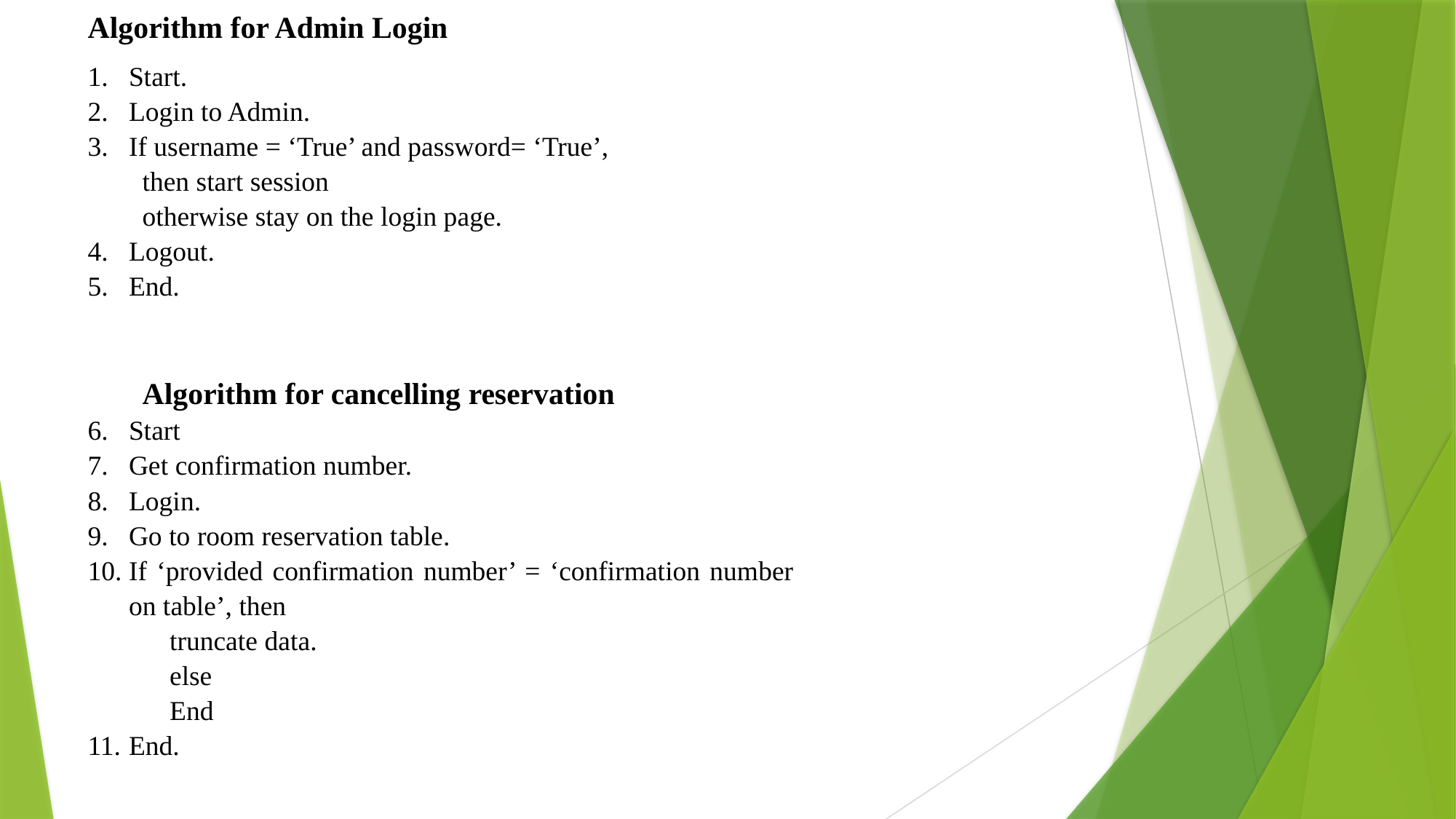

Algorithm for Admin Login
Start.
Login to Admin.
If username = ‘True’ and password= ‘True’,
then start session
otherwise stay on the login page.
Logout.
End.

Algorithm for cancelling reservation
Start
Get confirmation number.
Login.
Go to room reservation table.
If ‘provided confirmation number’ = ‘confirmation number on table’, then
truncate data.
else
End
End.